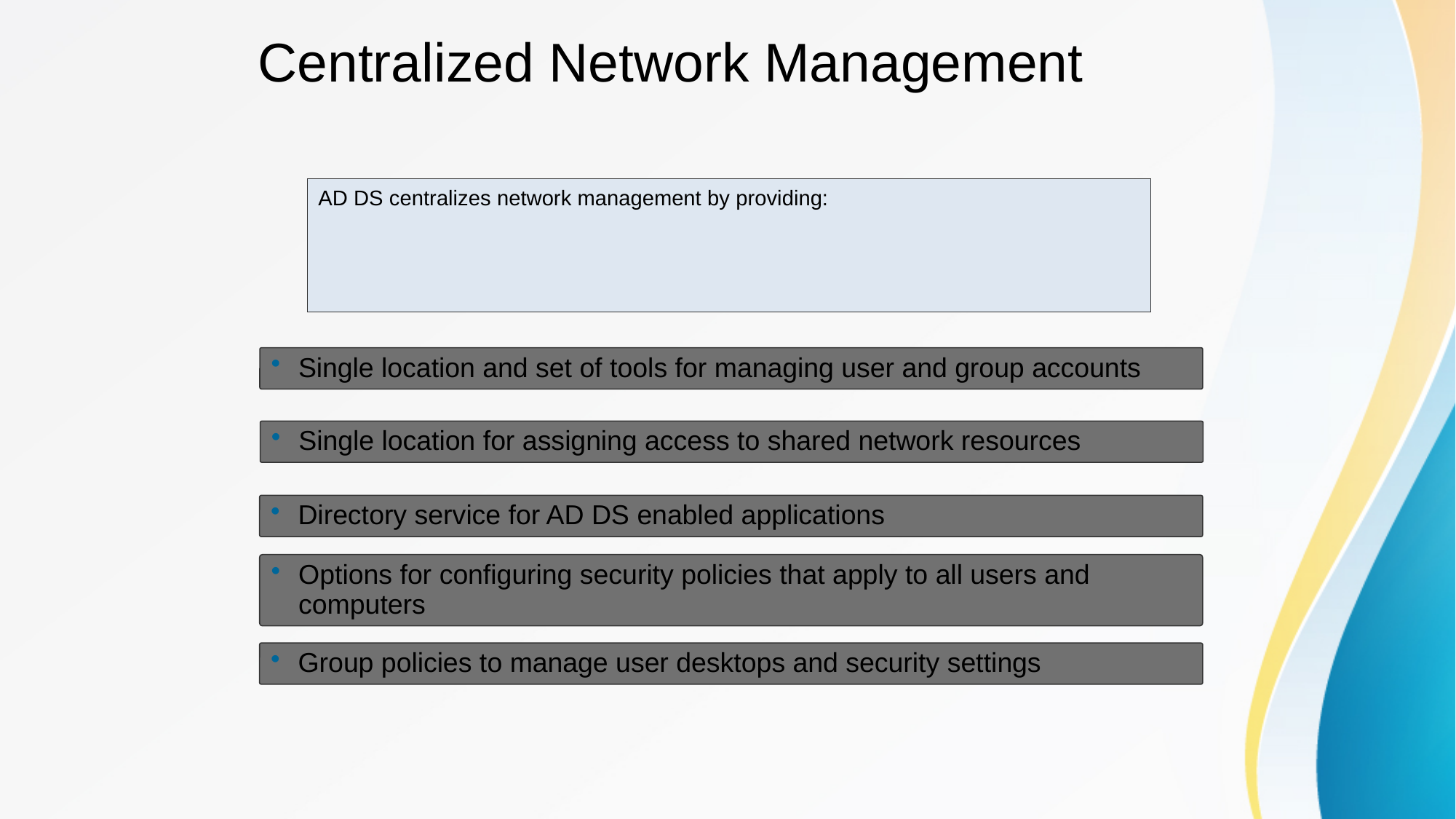

# Centralized Network Management
AD DS centralizes network management by providing:
Single location and set of tools for managing user and group accounts
Single location for assigning access to shared network resources
Directory service for AD DS enabled applications
Options for configuring security policies that apply to all users and computers
Group policies to manage user desktops and security settings